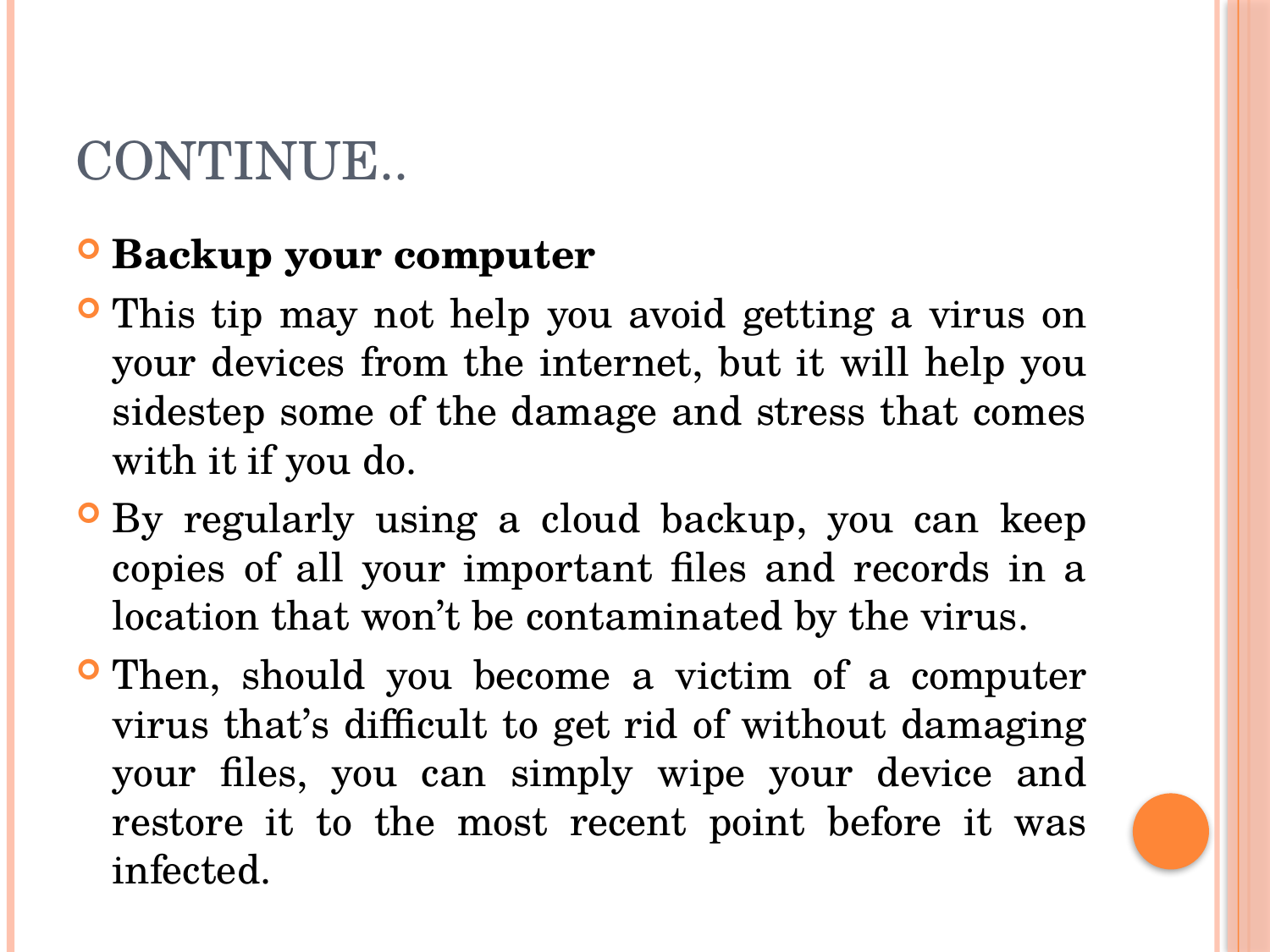

# Continue..
Backup your computer
This tip may not help you avoid getting a virus on your devices from the internet, but it will help you sidestep some of the damage and stress that comes with it if you do.
By regularly using a cloud backup, you can keep copies of all your important files and records in a location that won’t be contaminated by the virus.
Then, should you become a victim of a computer virus that’s difficult to get rid of without damaging your files, you can simply wipe your device and restore it to the most recent point before it was infected.